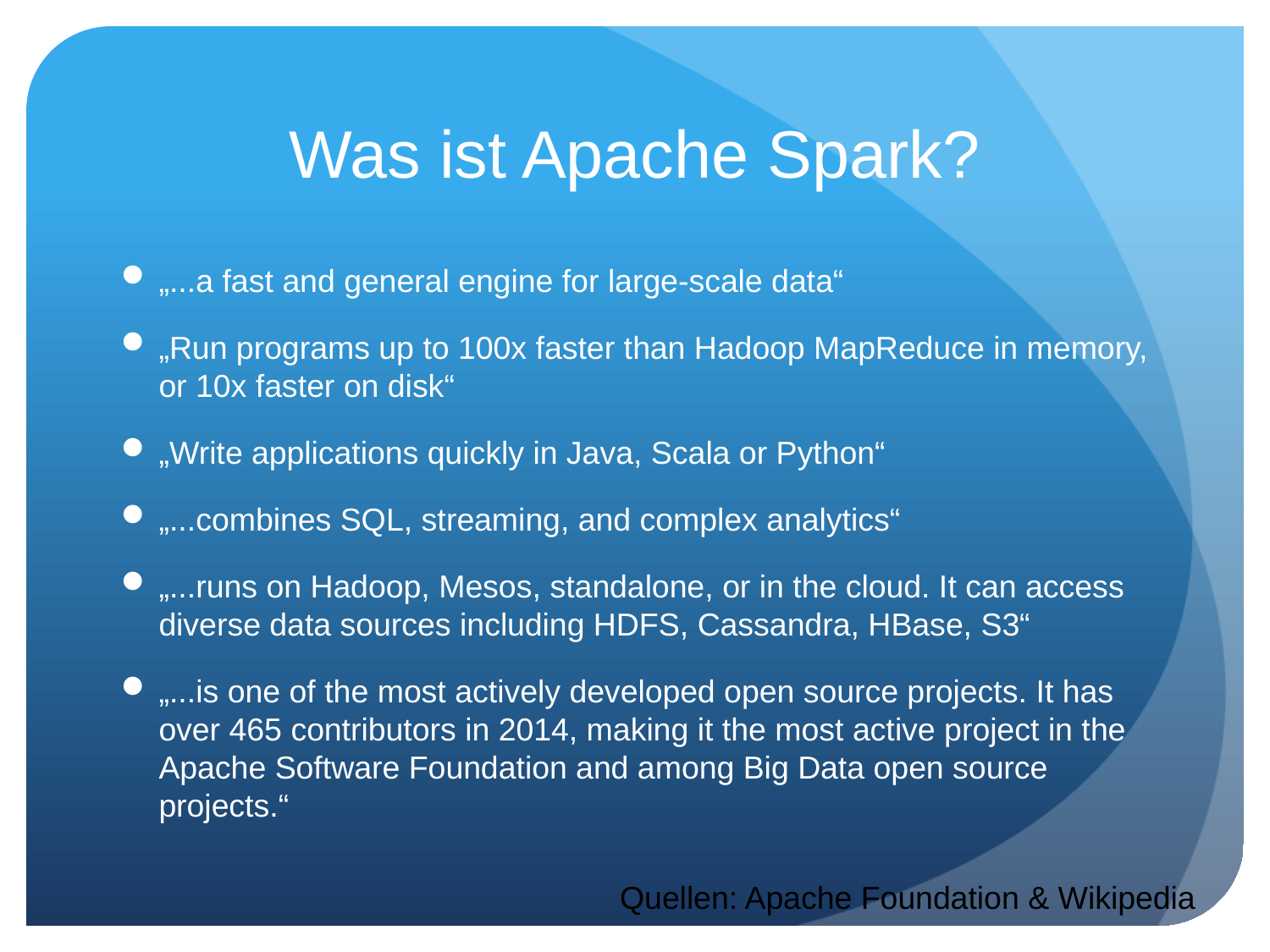

# Was ist Apache Spark?
„...a fast and general engine for large-scale data“
„Run programs up to 100x faster than Hadoop MapReduce in memory, or 10x faster on disk“
„Write applications quickly in Java, Scala or Python“
„...combines SQL, streaming, and complex analytics“
„...runs on Hadoop, Mesos, standalone, or in the cloud. It can access diverse data sources including HDFS, Cassandra, HBase, S3“
„...is one of the most actively developed open source projects. It has over 465 contributors in 2014, making it the most active project in the Apache Software Foundation and among Big Data open source projects.“
Quellen: Apache Foundation & Wikipedia